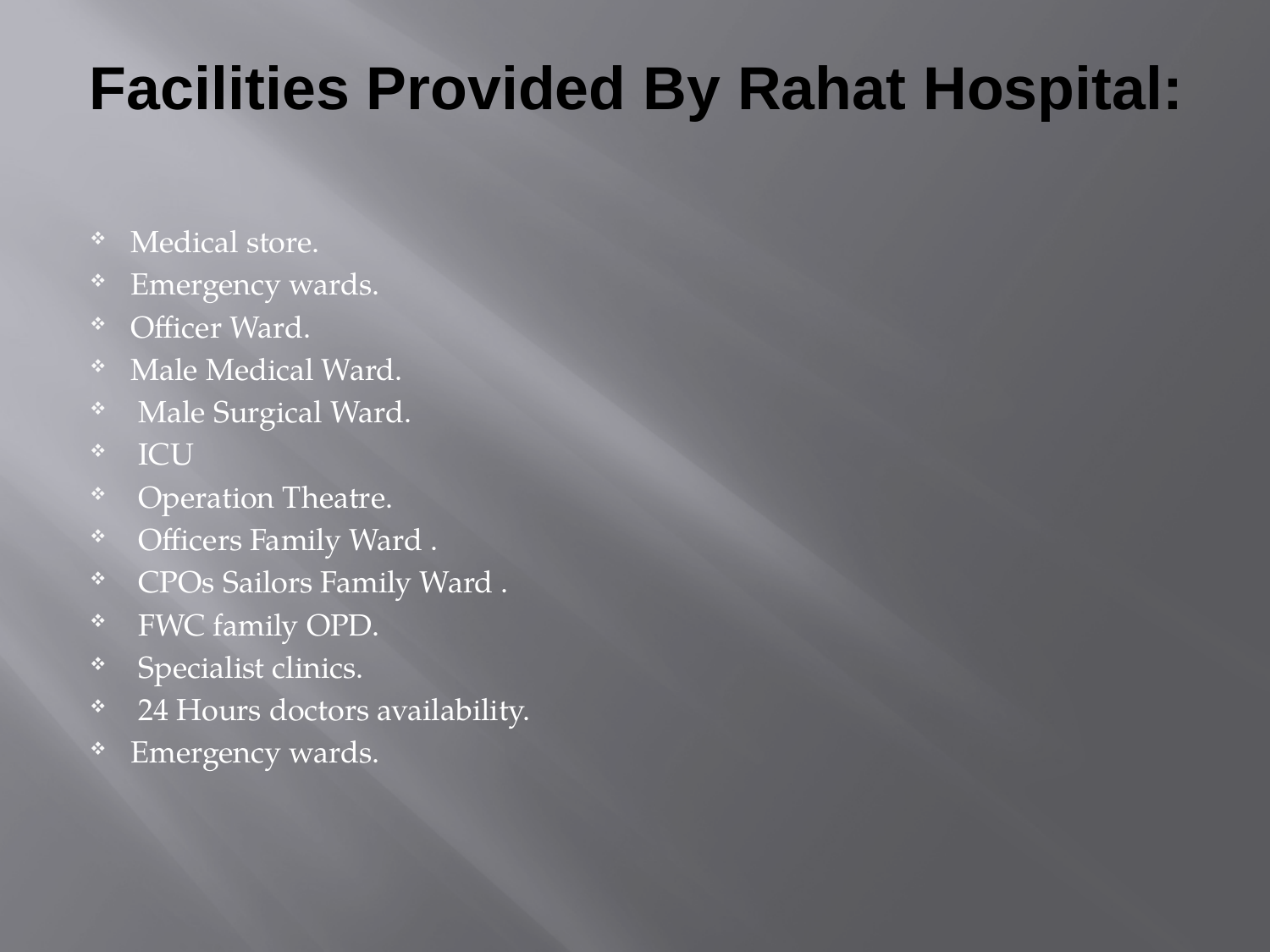

# Facilities Provided By Rahat Hospital:

Medical store.
Emergency wards.
Officer Ward.
Male Medical Ward.
 Male Surgical Ward.
 ICU
 Operation Theatre.
 Officers Family Ward .
 CPOs Sailors Family Ward .
 FWC family OPD.
 Specialist clinics.
 24 Hours doctors availability.
Emergency wards.